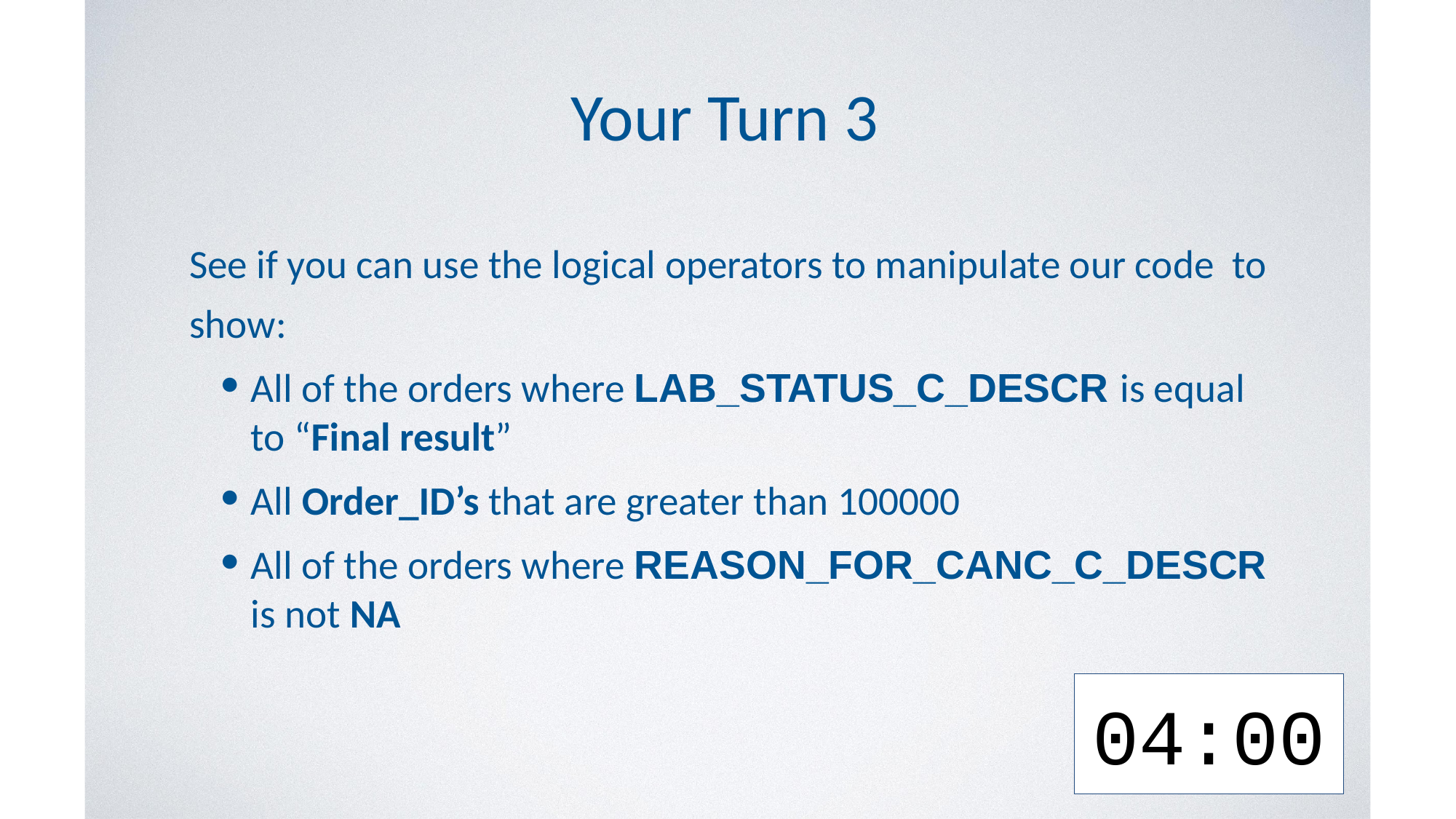

# Your Turn 3
See if you can use the logical operators to manipulate our code  to show:
All of the orders where LAB_STATUS_C_DESCR is equal to “Final result”
All Order_ID’s that are greater than 100000
All of the orders where REASON_FOR_CANC_C_DESCR is not NA
04:00